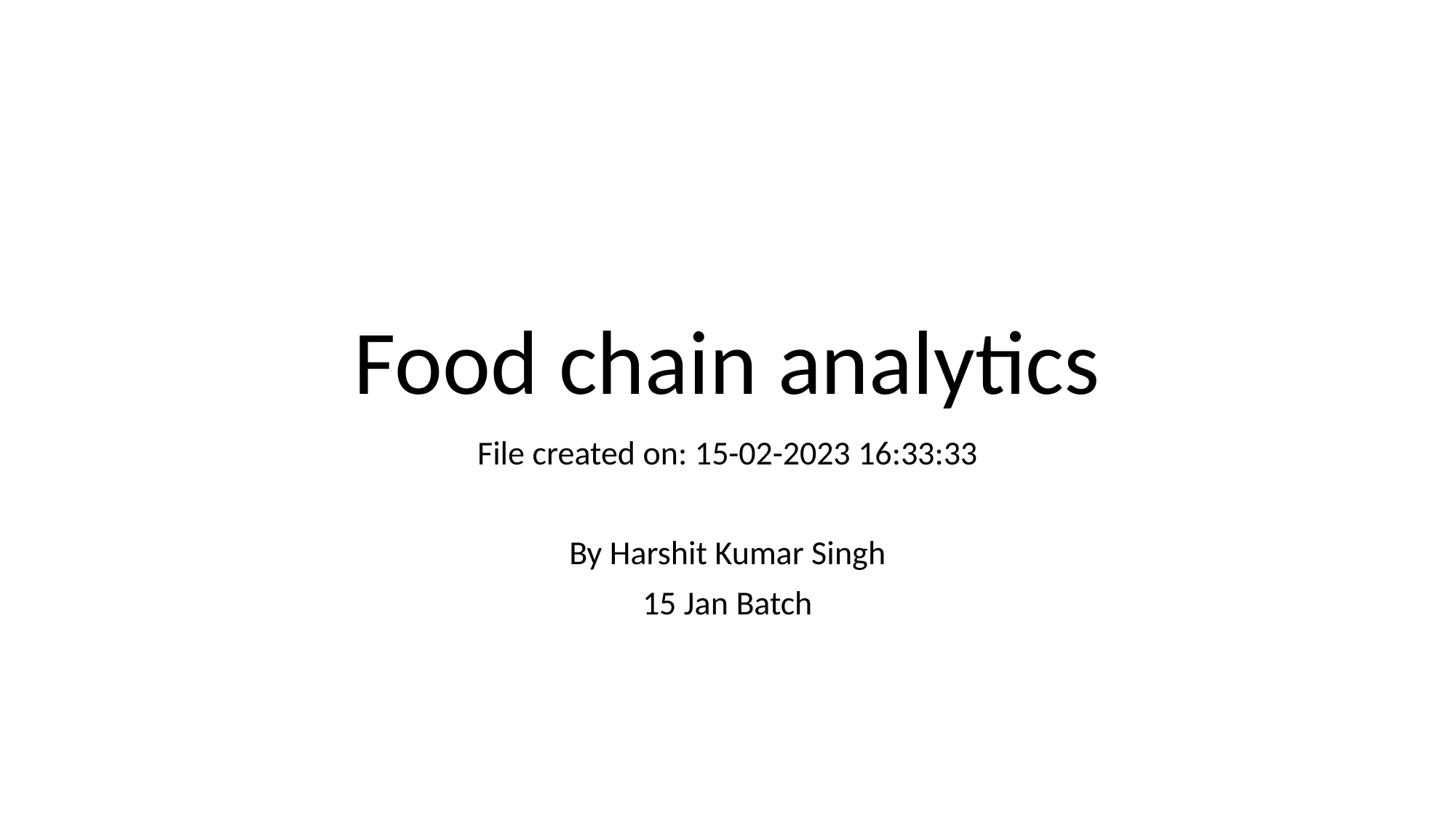

# Food chain analytics
File created on: 15-02-2023 16:33:33

By Harshit Kumar Singh
15 Jan Batch